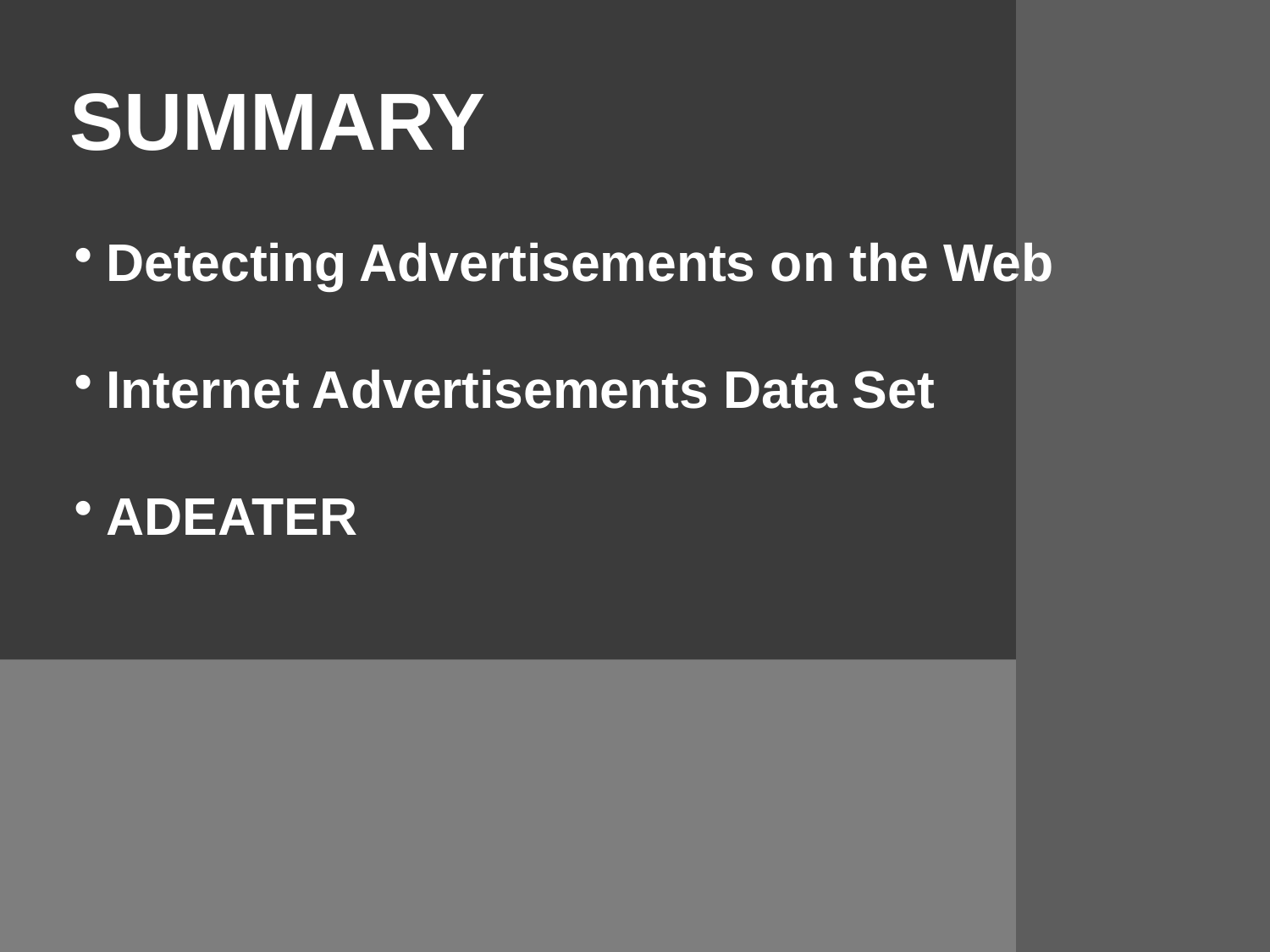

SUMMARY
Detecting Advertisements on the Web

Internet Advertisements Data Set

ADEATER